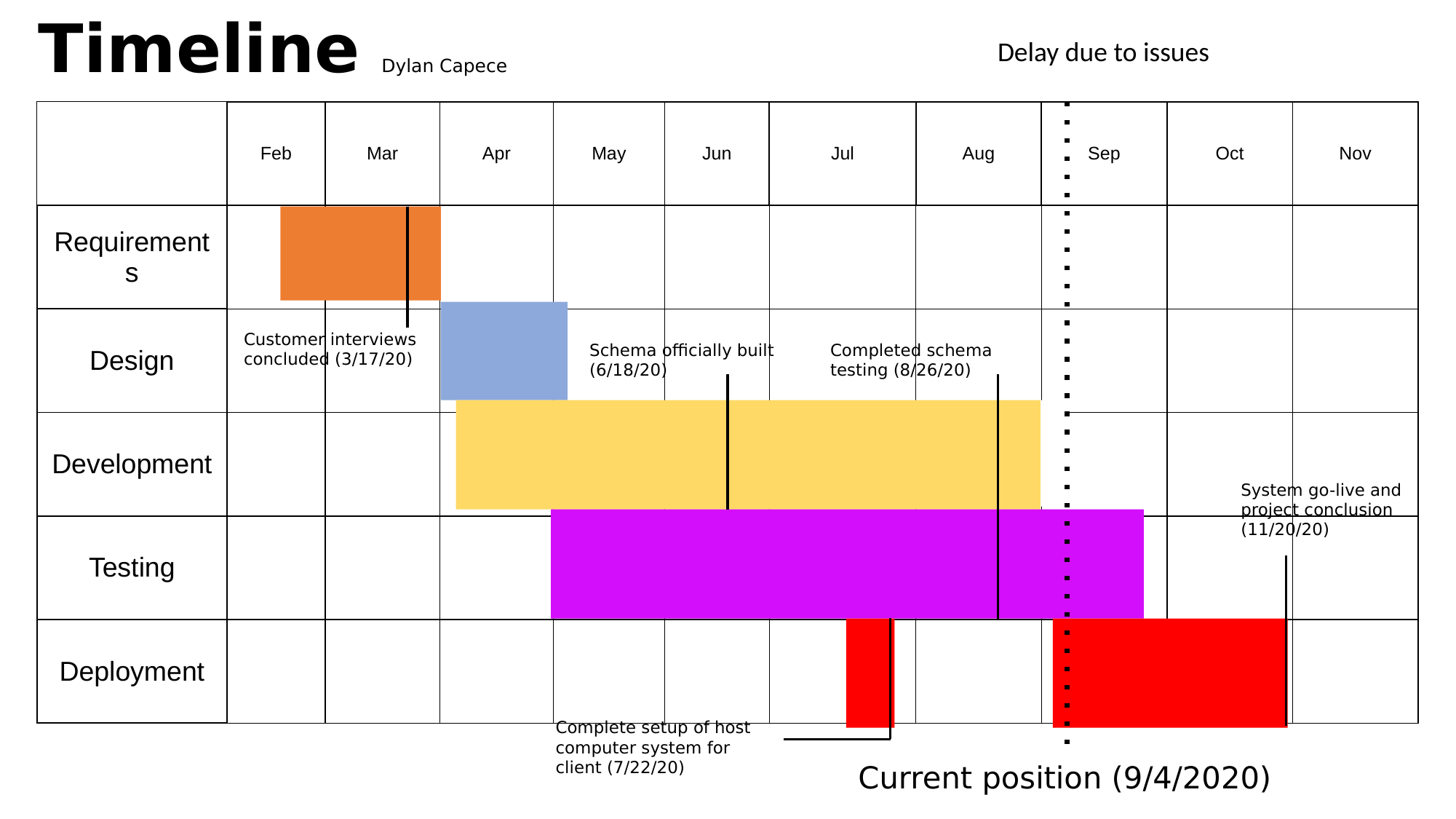

Timeline Dylan Capece

Delay due to issues
|  | Feb | Mar | Apr | May | Jun | Jul | Aug | Sep | Oct | Nov |
| --- | --- | --- | --- | --- | --- | --- | --- | --- | --- | --- |
| Requirements |  |  |  |  |  |  |  |  |  |  |
| Design |  |  |  |  |  |  |  |  |  |  |
| Development |  |  |  |  |  |  |  |  |  |  |
| Testing |  |  |  |  |  |  |  |  |  |  |
| Deployment |  |  |  |  |  |  |  |  |  |  |

Customer interviews concluded (3/17/20)
Schema officially built (6/18/20)
Completed schema testing (8/26/20)

System go-live and project conclusion (11/20/20)

Complete setup of host computer system for client (7/22/20)
Current position (9/4/2020)